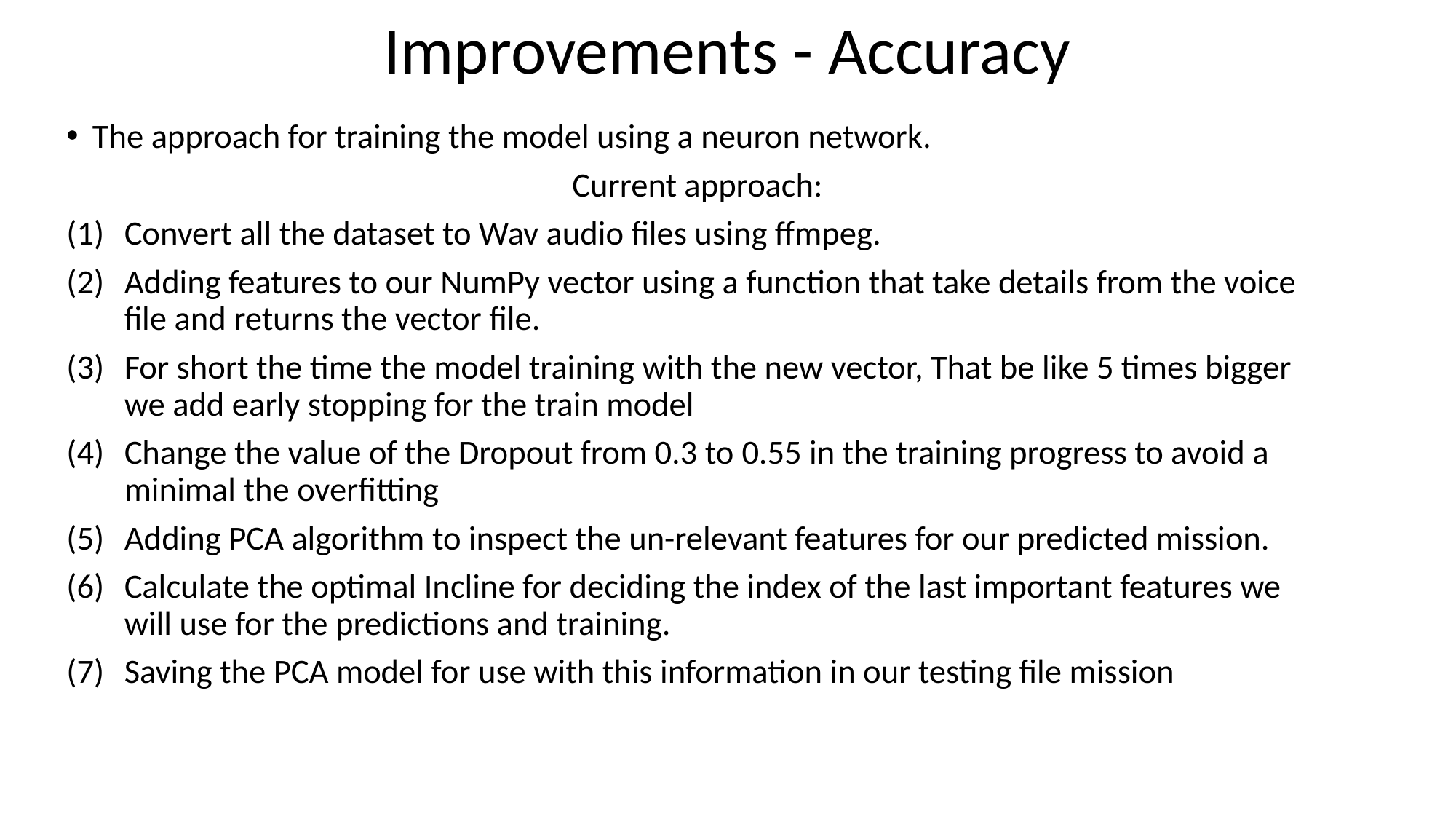

# Improvements - Accuracy
The approach for training the model using a neuron network.
Current approach:
Convert all the dataset to Wav audio files using ffmpeg.
Adding features to our NumPy vector using a function that take details from the voice file and returns the vector file.
For short the time the model training with the new vector, That be like 5 times bigger we add early stopping for the train model
Change the value of the Dropout from 0.3 to 0.55 in the training progress to avoid a minimal the overfitting
Adding PCA algorithm to inspect the un-relevant features for our predicted mission.
Calculate the optimal Incline for deciding the index of the last important features we will use for the predictions and training.
Saving the PCA model for use with this information in our testing file mission